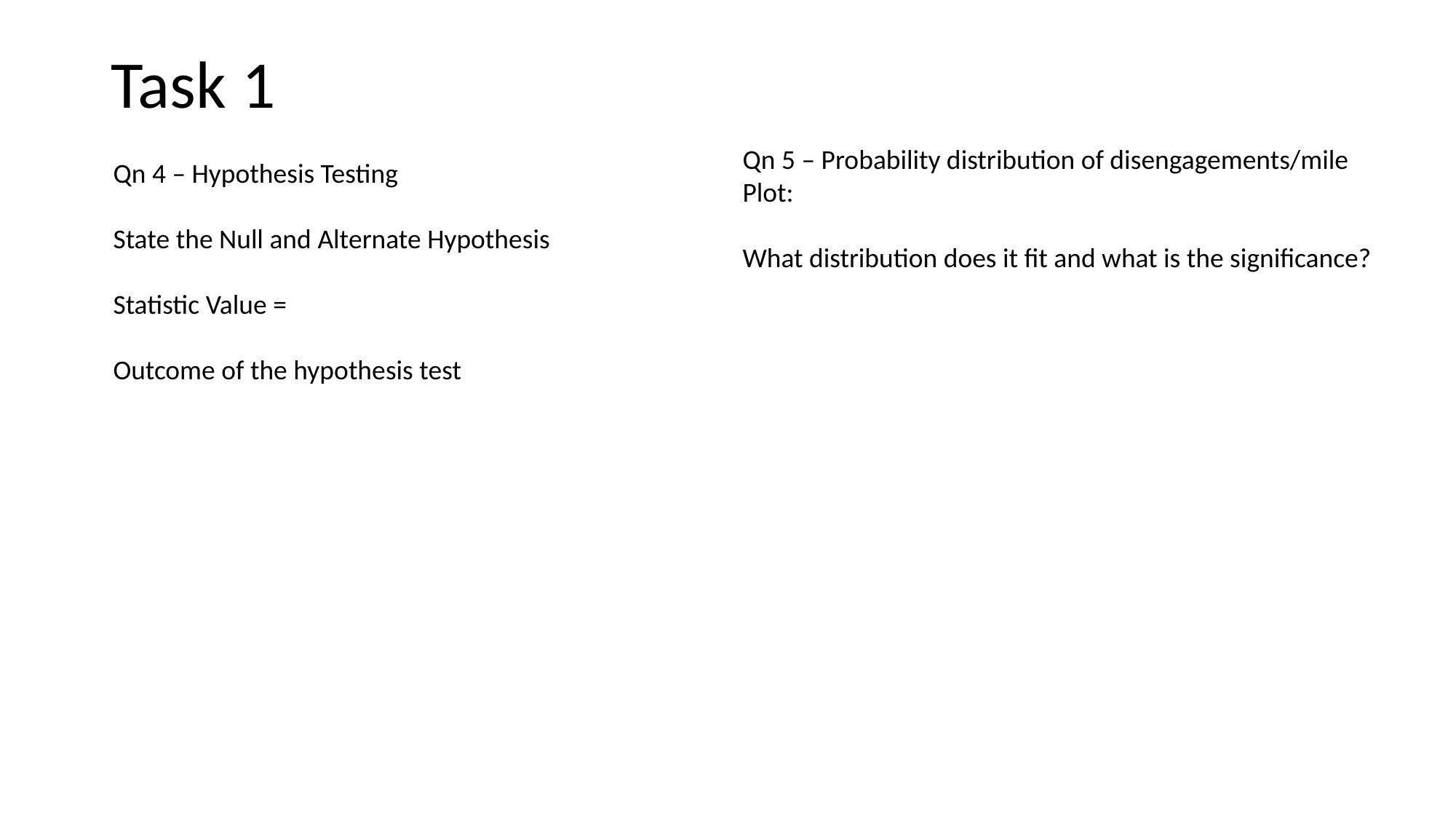

Task 1
Qn 5 – Probability distribution of disengagements/mile
Plot:

What distribution does it fit and what is the significance?
Qn 4 – Hypothesis Testing

State the Null and Alternate Hypothesis

Statistic Value =

Outcome of the hypothesis test